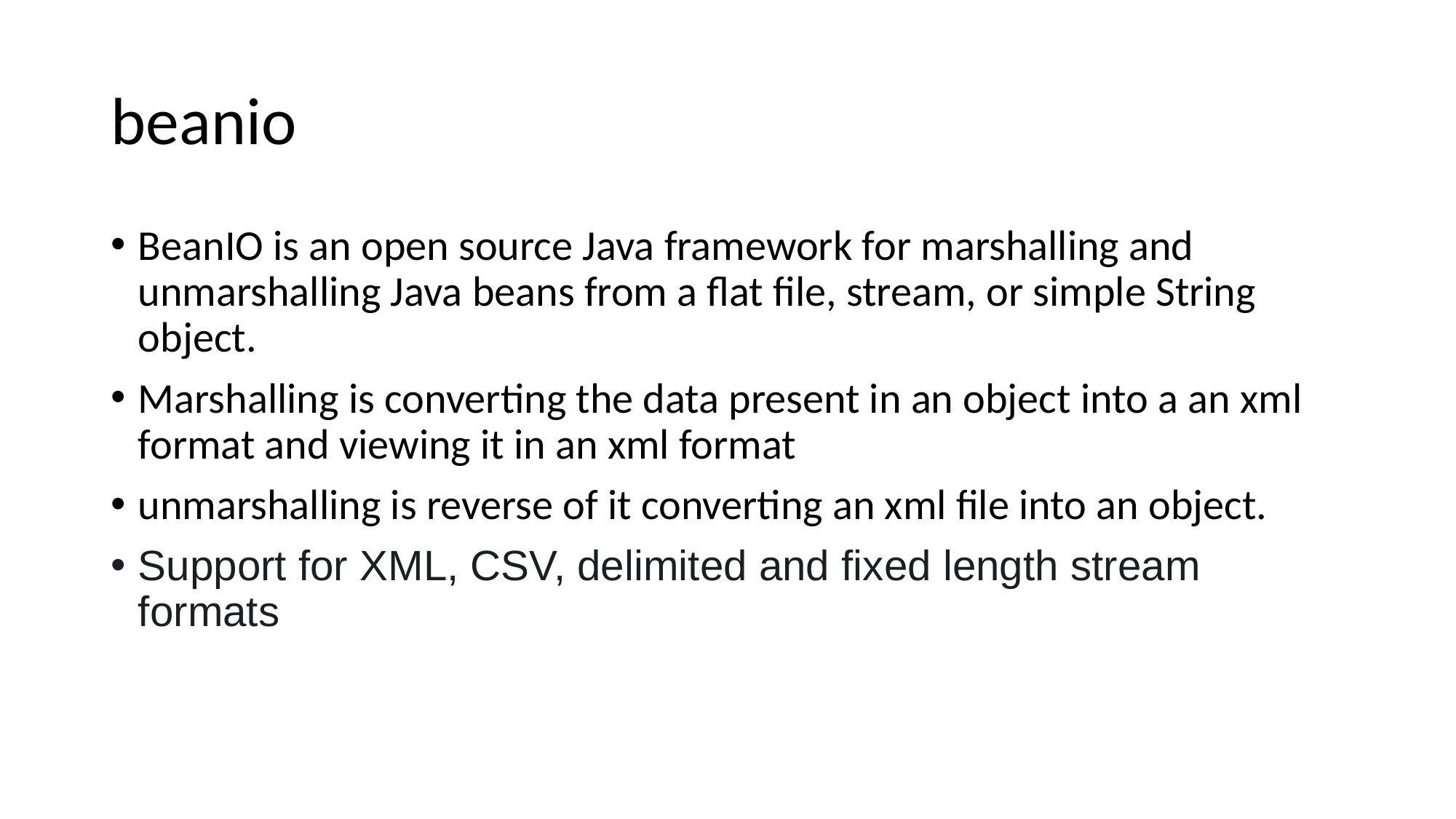

# beanio
BeanIO is an open source Java framework for marshalling and unmarshalling Java beans from a flat file, stream, or simple String object.
Marshalling is converting the data present in an object into a an xml format and viewing it in an xml format
unmarshalling is reverse of it converting an xml file into an object.
Support for XML, CSV, delimited and fixed length stream formats